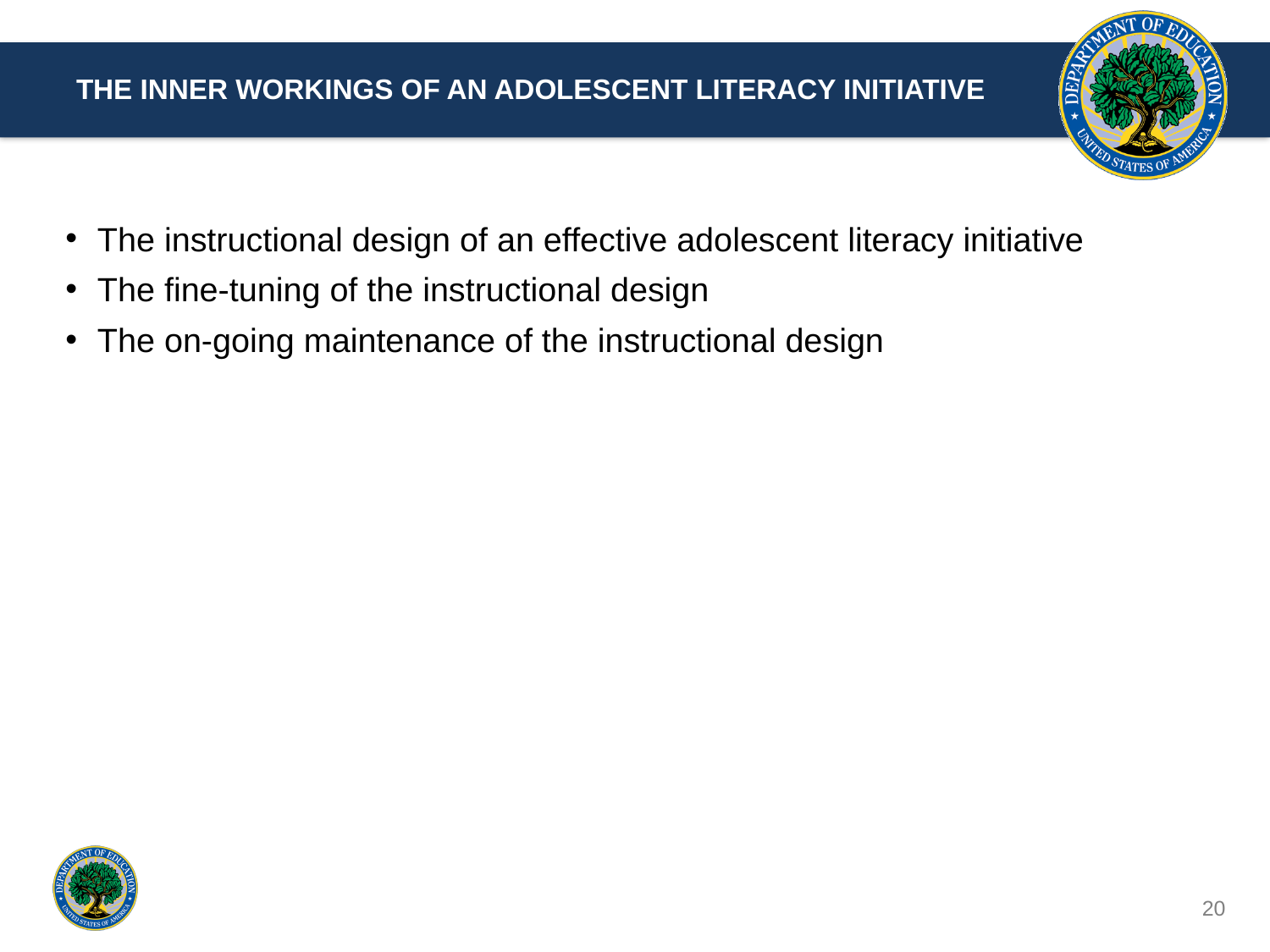

# The Inner Workings of an Adolescent Literacy Initiative
The instructional design of an effective adolescent literacy initiative
The fine-tuning of the instructional design
The on-going maintenance of the instructional design

20